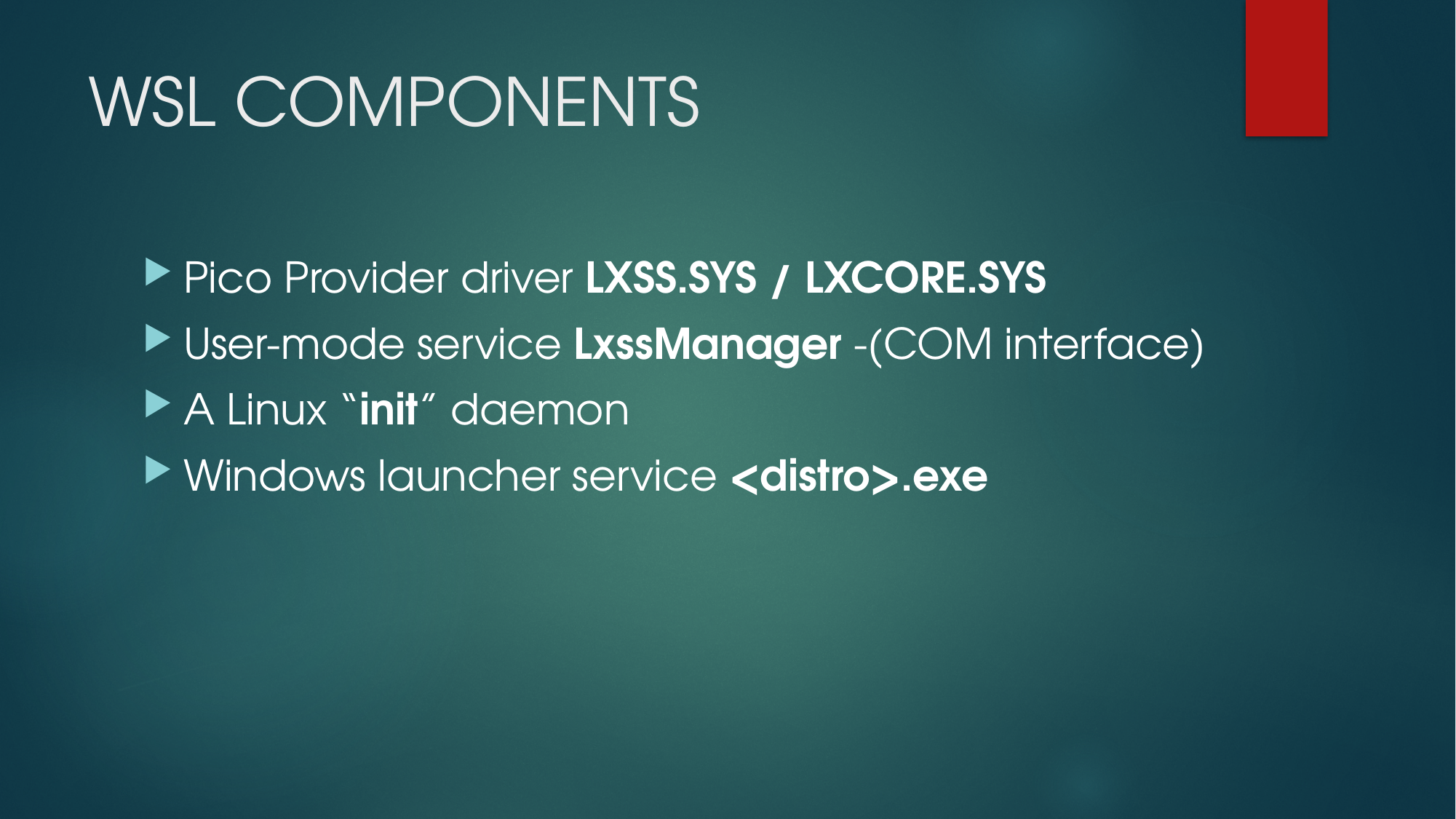

# WSL COMPONENTS
Pico Provider driver LXSS.SYS / LXCORE.SYS
User-mode service LxssManager -(COM interface)
A Linux “init” daemon
Windows launcher service <distro>.exe